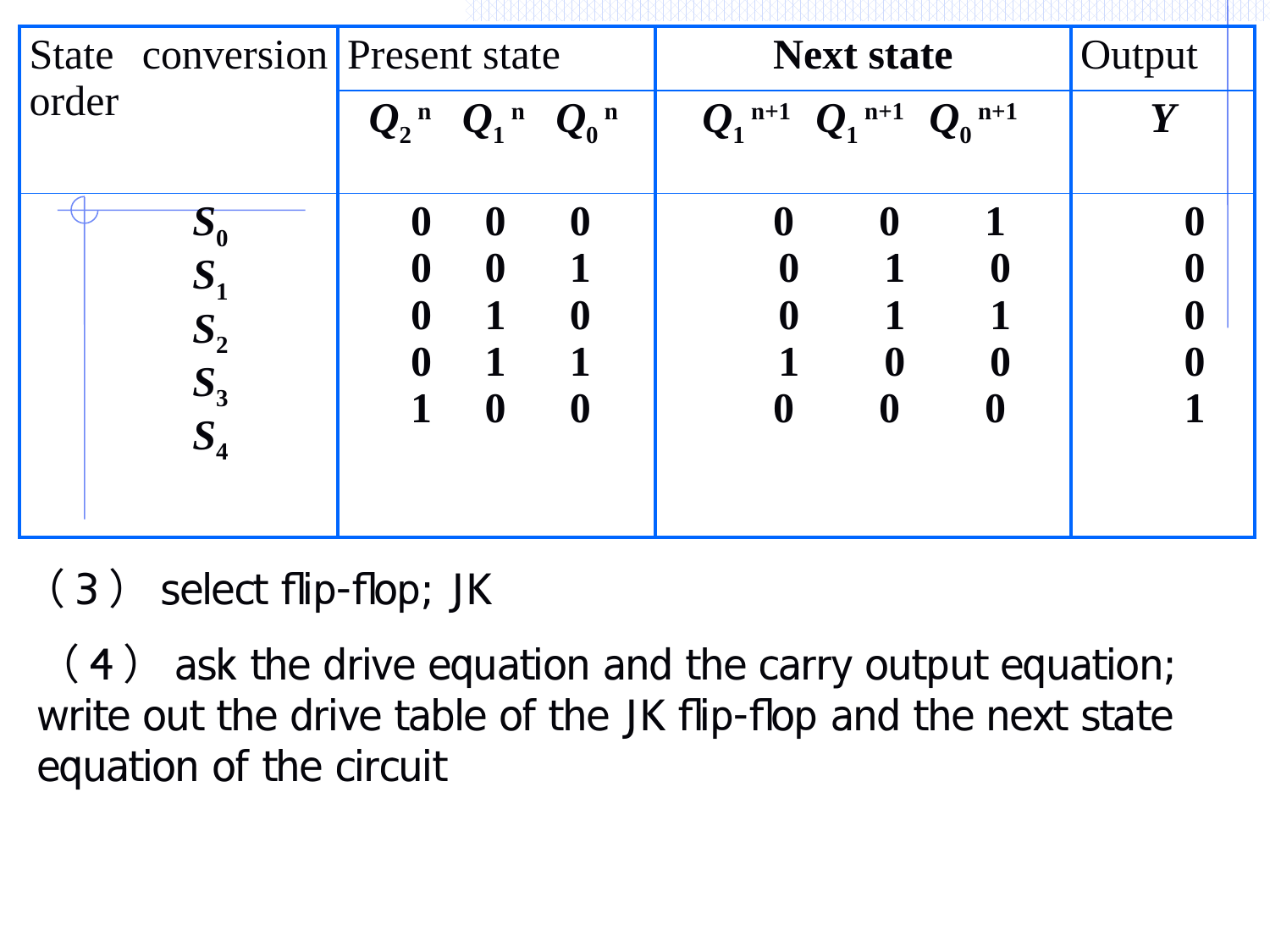

| State conversion order | Present state | Next state | Output |
| --- | --- | --- | --- |
|  | Q2 n Q1 n Q0 n | Q1 n+1 Q1 n+1 Q0 n+1 | Y |
| S0 S1 S2 S3 S4 | 0 0 0 0 0 1 0 1 0 0 1 1 1 0 0 | 0 0 1 0 1 0 0 1 1 1 0 0 0 0 0 | 0 0 0 0 1 |
（3）select flip-flop; JK
（4）ask the drive equation and the carry output equation; write out the drive table of the JK flip-flop and the next state equation of the circuit